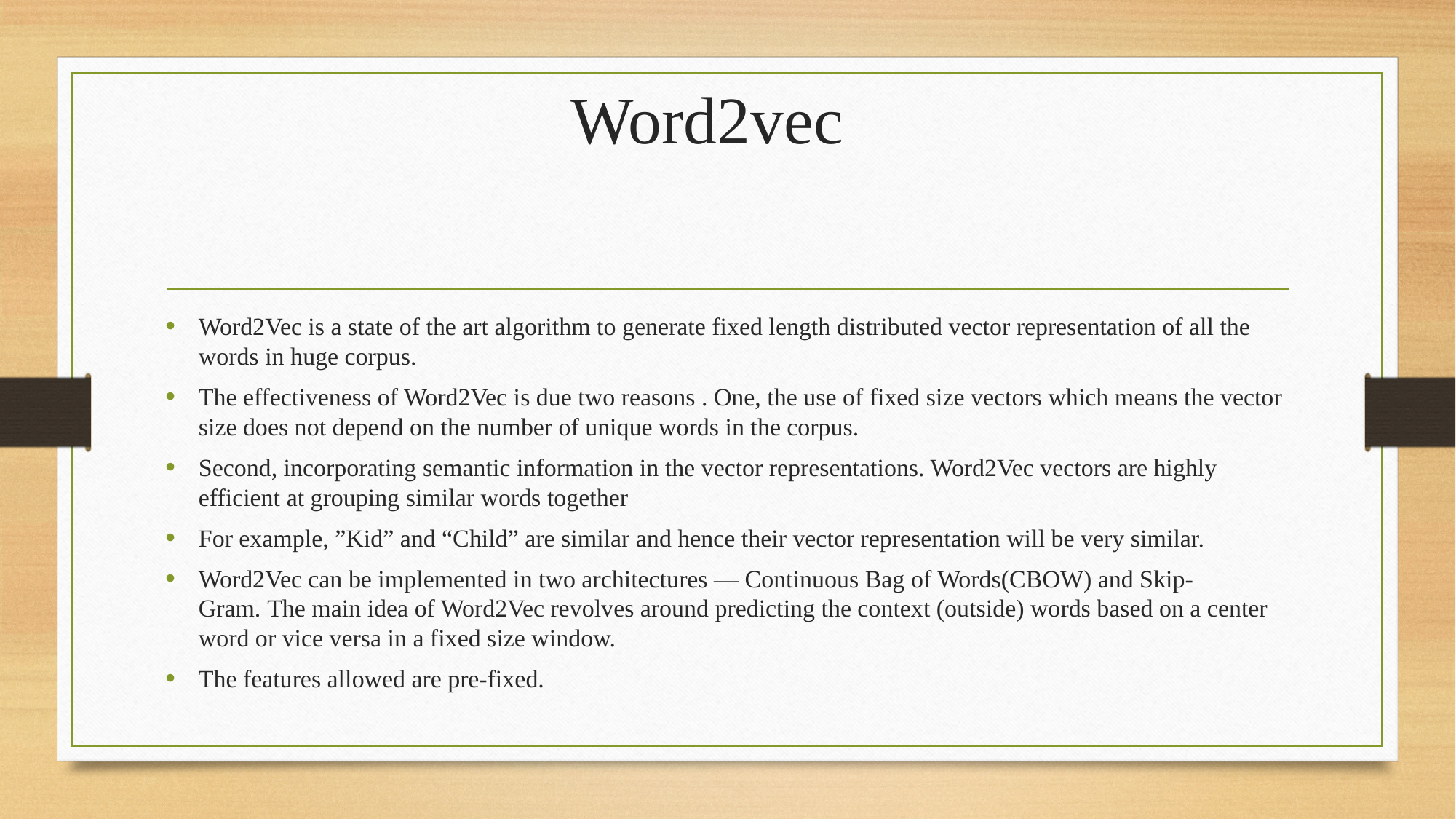

# Word2vec
Word2Vec is a state of the art algorithm to generate fixed length distributed vector representation of all the words in huge corpus.
The effectiveness of Word2Vec is due two reasons . One, the use of fixed size vectors which means the vector size does not depend on the number of unique words in the corpus.
Second, incorporating semantic information in the vector representations. Word2Vec vectors are highly efficient at grouping similar words together
For example, ”Kid” and “Child” are similar and hence their vector representation will be very similar.
Word2Vec can be implemented in two architectures — Continuous Bag of Words(CBOW) and Skip-Gram. The main idea of Word2Vec revolves around predicting the context (outside) words based on a center word or vice versa in a fixed size window.
The features allowed are pre-fixed.